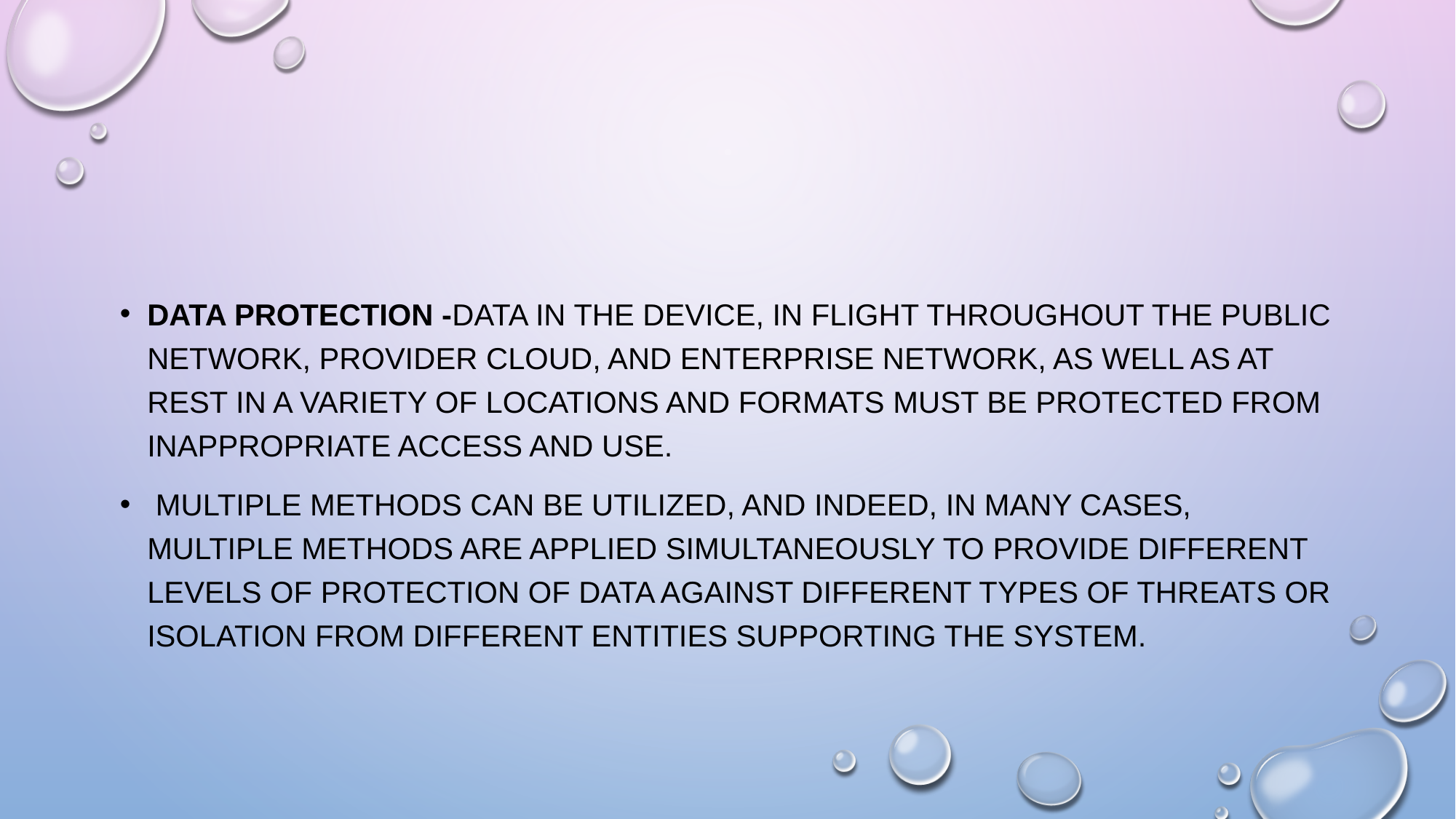

#
Data Protection -Data in the device, in flight throughout the public network, provider cloud, and enterprise network, as well as at rest in a variety of locations and formats must be protected from inappropriate access and use.
 Multiple methods can be utilized, and indeed, in many cases, multiple methods are applied simultaneously to provide different levels of protection of data against different types of threats or isolation from different entities supporting the system.